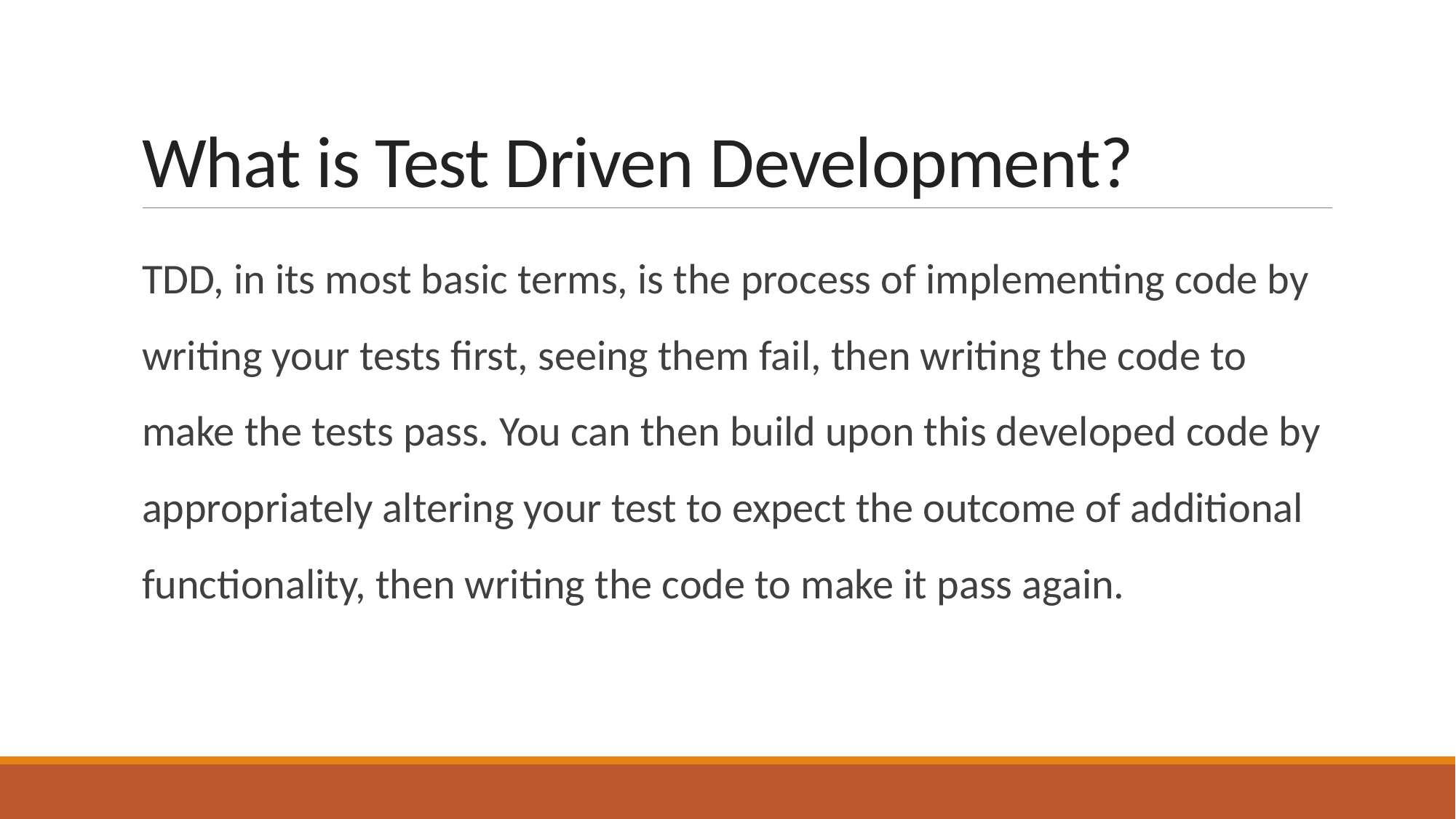

# What is Test Driven Development?
TDD, in its most basic terms, is the process of implementing code by writing your tests first, seeing them fail, then writing the code to make the tests pass. You can then build upon this developed code by appropriately altering your test to expect the outcome of additional functionality, then writing the code to make it pass again.